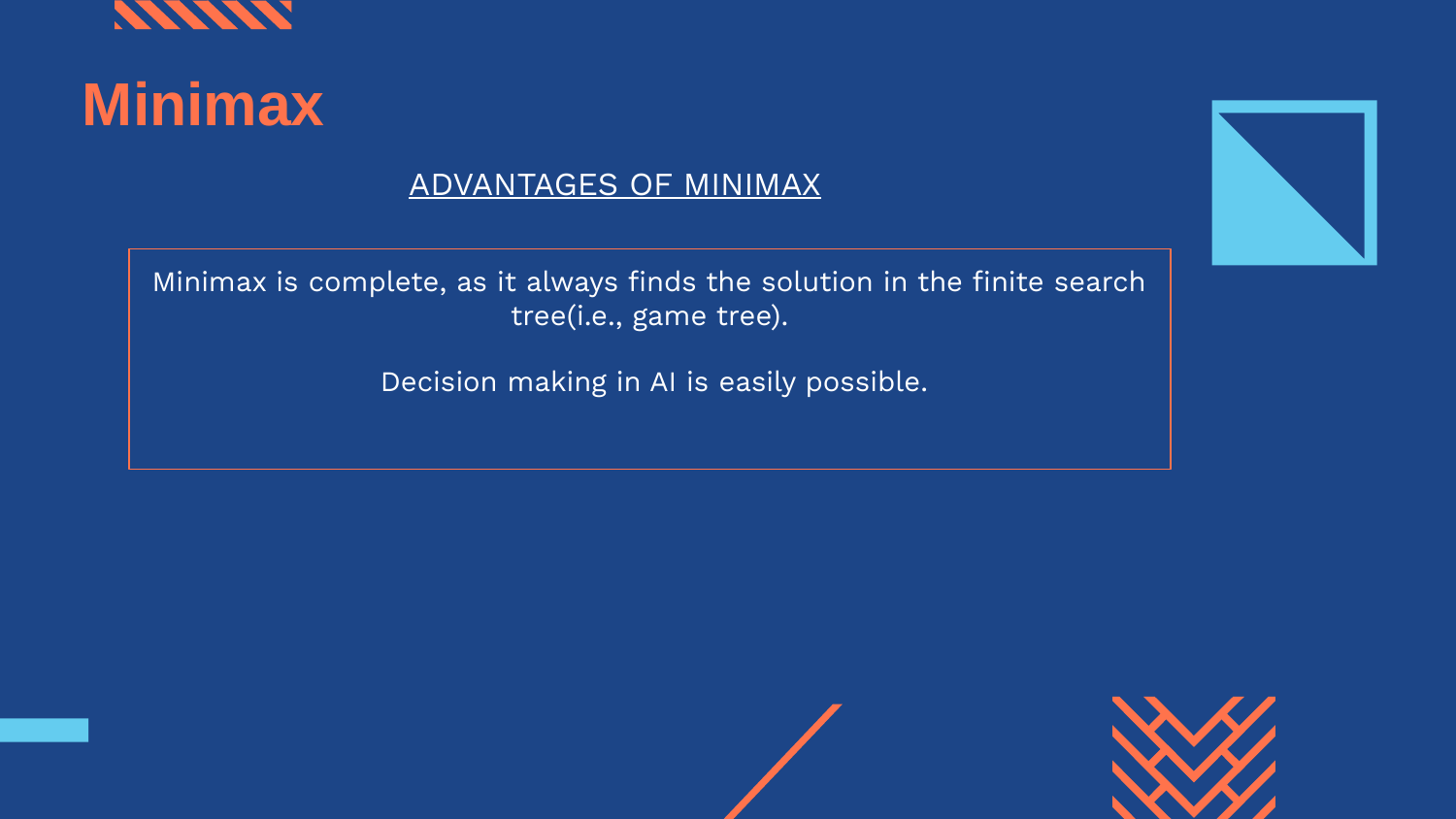

# Minimax

ADVANTAGES OF MINIMAX
Minimax is complete, as it always finds the solution in the finite search tree(i.e., game tree).
 Decision making in AI is easily possible.